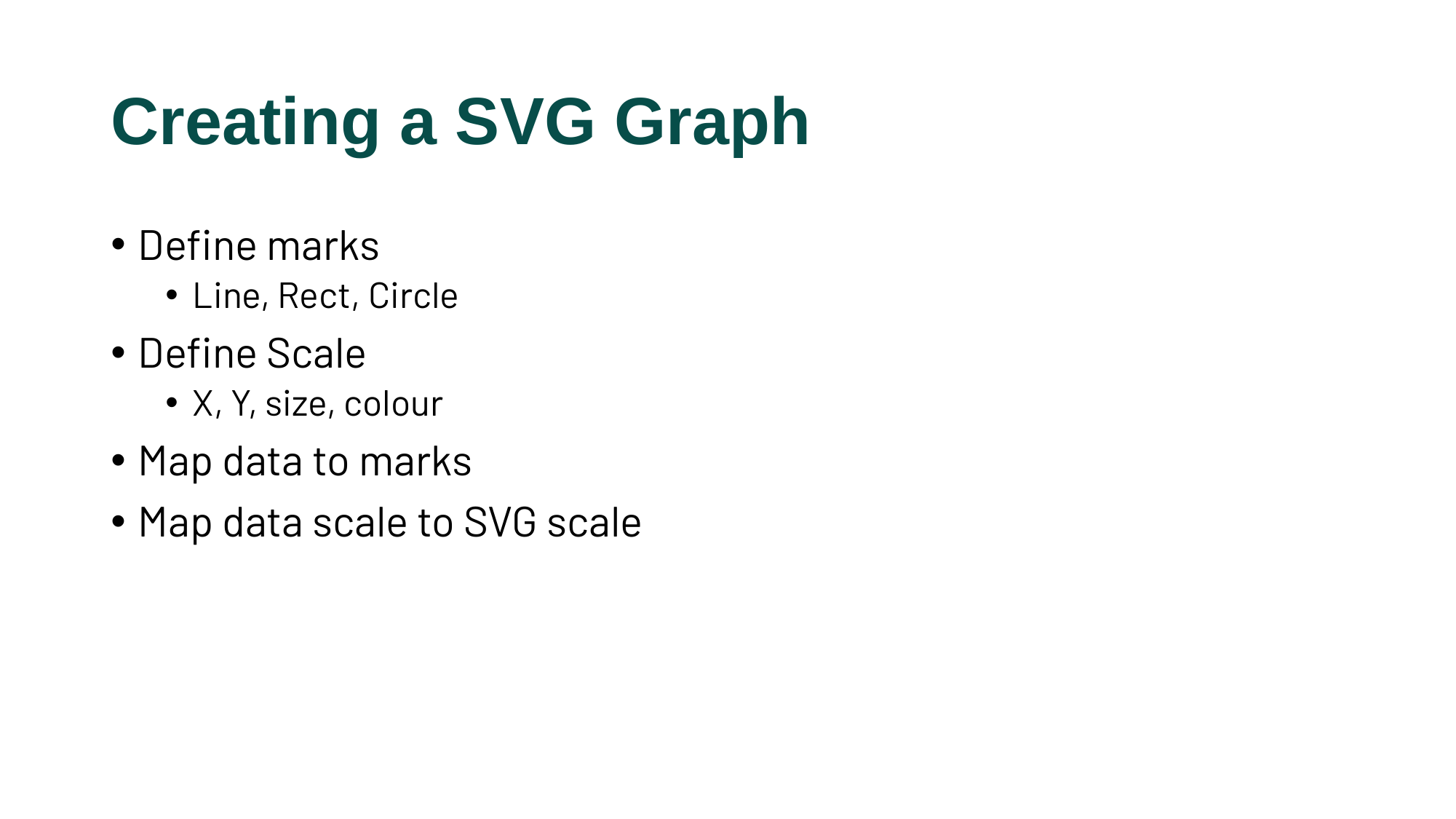

# Creating a SVG Graph
Define marks
Line, Rect, Circle
Define Scale
X, Y, size, colour
Map data to marks
Map data scale to SVG scale